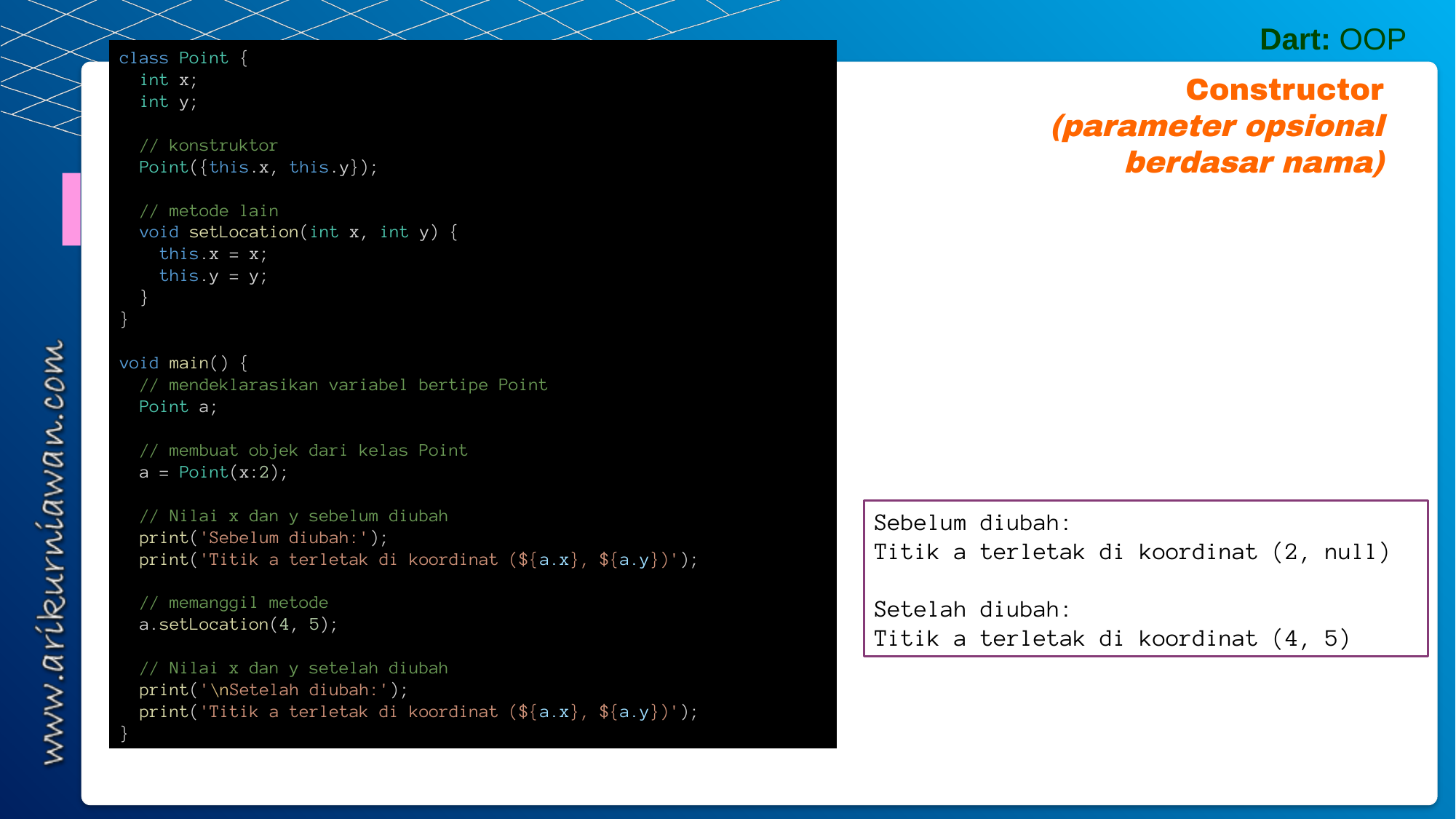

Dart: OOP
class Point {
  int x;
  int y;
  // konstruktor
  Point({this.x, this.y});
  // metode lain
  void setLocation(int x, int y) {
    this.x = x;
    this.y = y;
  }
}
void main() {
  // mendeklarasikan variabel bertipe Point
  Point a;
  // membuat objek dari kelas Point
  a = Point(x:2);
  // Nilai x dan y sebelum diubah
  print('Sebelum diubah:');
  print('Titik a terletak di koordinat (${a.x}, ${a.y})');
  // memanggil metode
  a.setLocation(4, 5);
  // Nilai x dan y setelah diubah
  print('\nSetelah diubah:');
  print('Titik a terletak di koordinat (${a.x}, ${a.y})');
}
Constructor
(parameter opsional
berdasar nama)
Sebelum diubah:
Titik a terletak di koordinat (2, null)
Setelah diubah:
Titik a terletak di koordinat (4, 5)